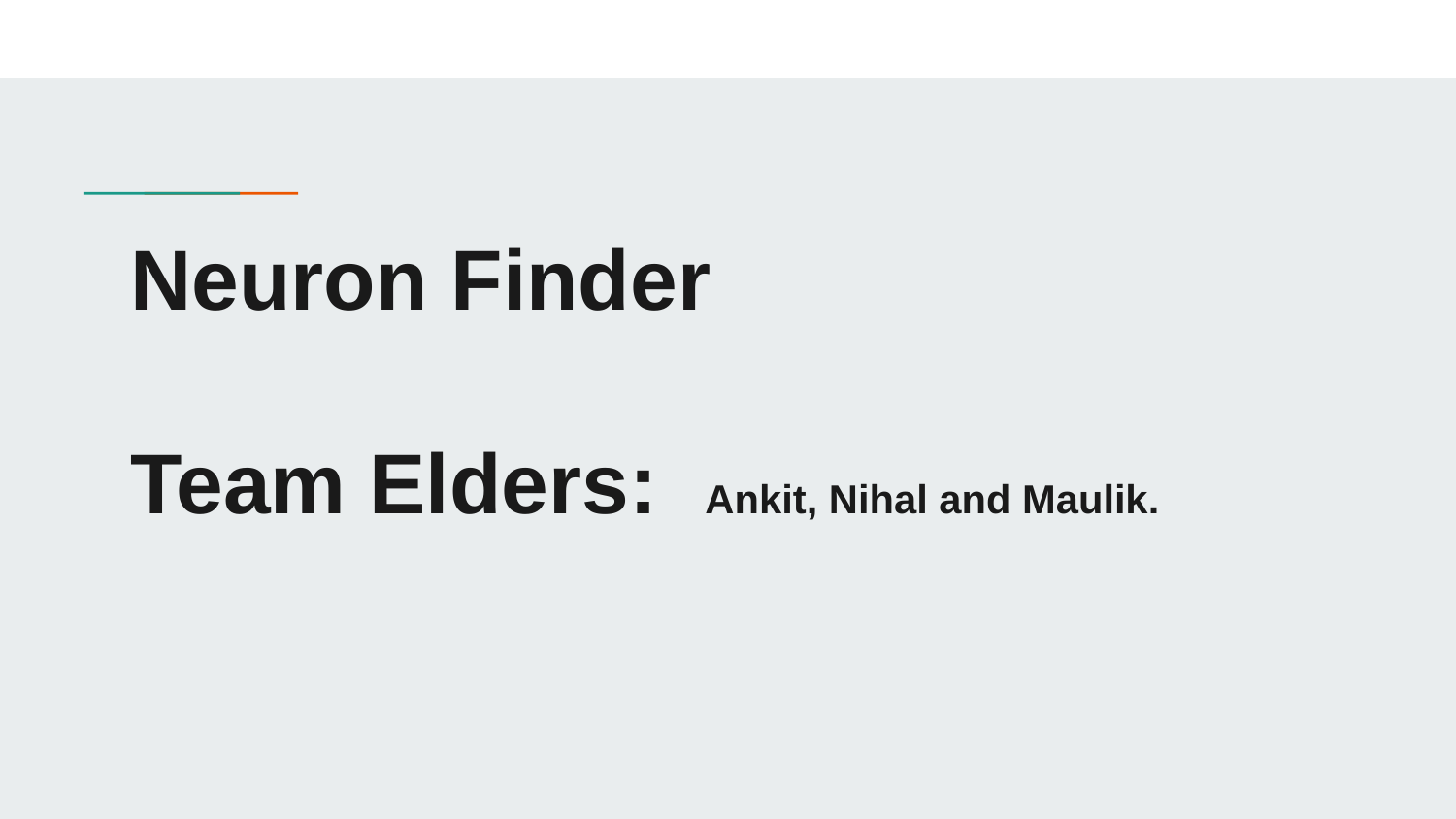

# Neuron Finder

Team Elders:  Ankit, Nihal and Maulik.